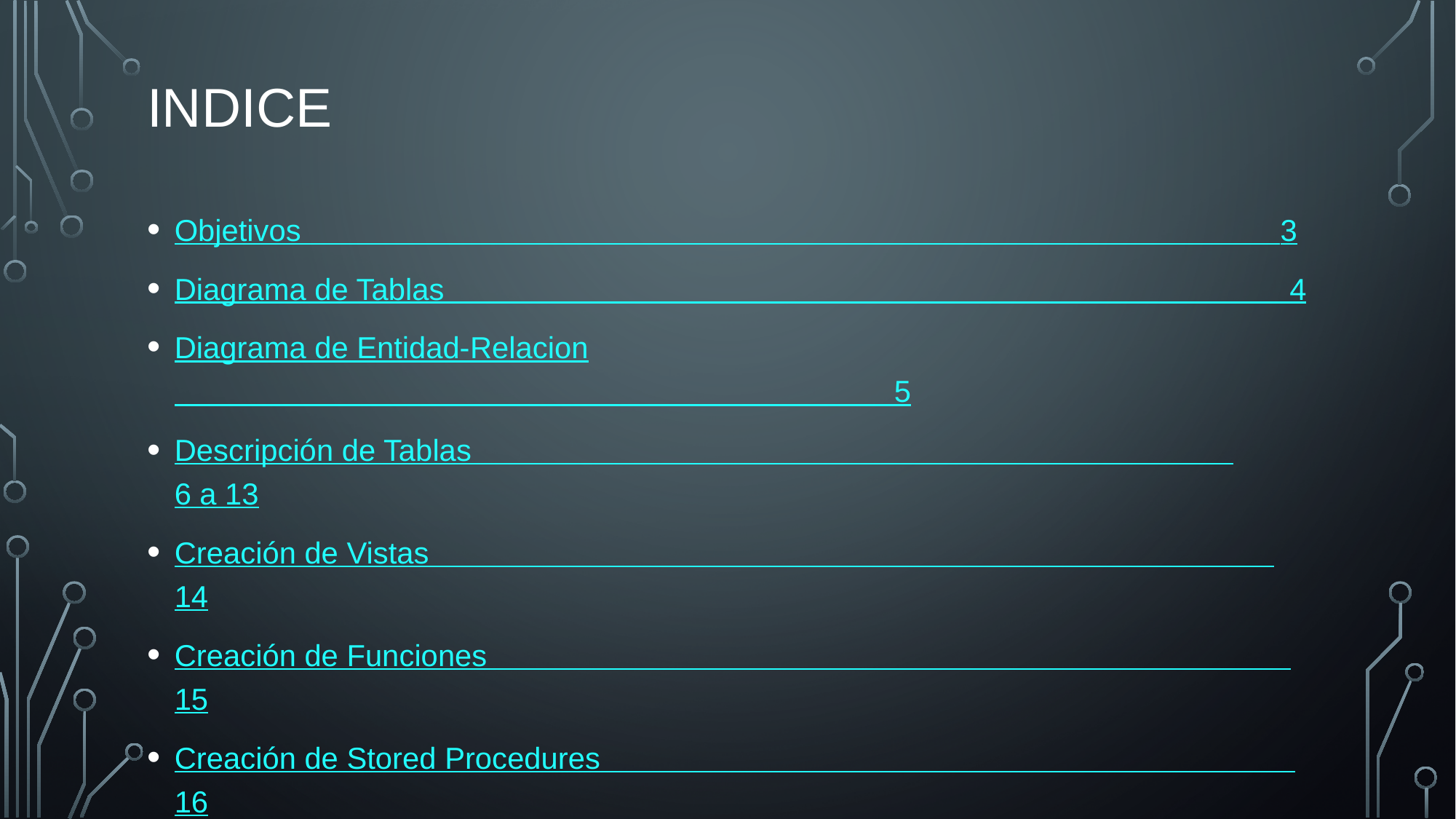

# Indice
Objetivos                                                                                                                     3
Diagrama de Tablas                                                                                                     4
Diagrama de Entidad-Relacion                                                                                      5
Descripción de Tablas                                                                                           6 a 13
Creación de Vistas                                                                                                     14
Creación de Funciones                                                                                                15
Creación de Stored Procedures                                                                                   16
Creación de Triggers                                                                                                  17
Herramientas                                                                                                             18